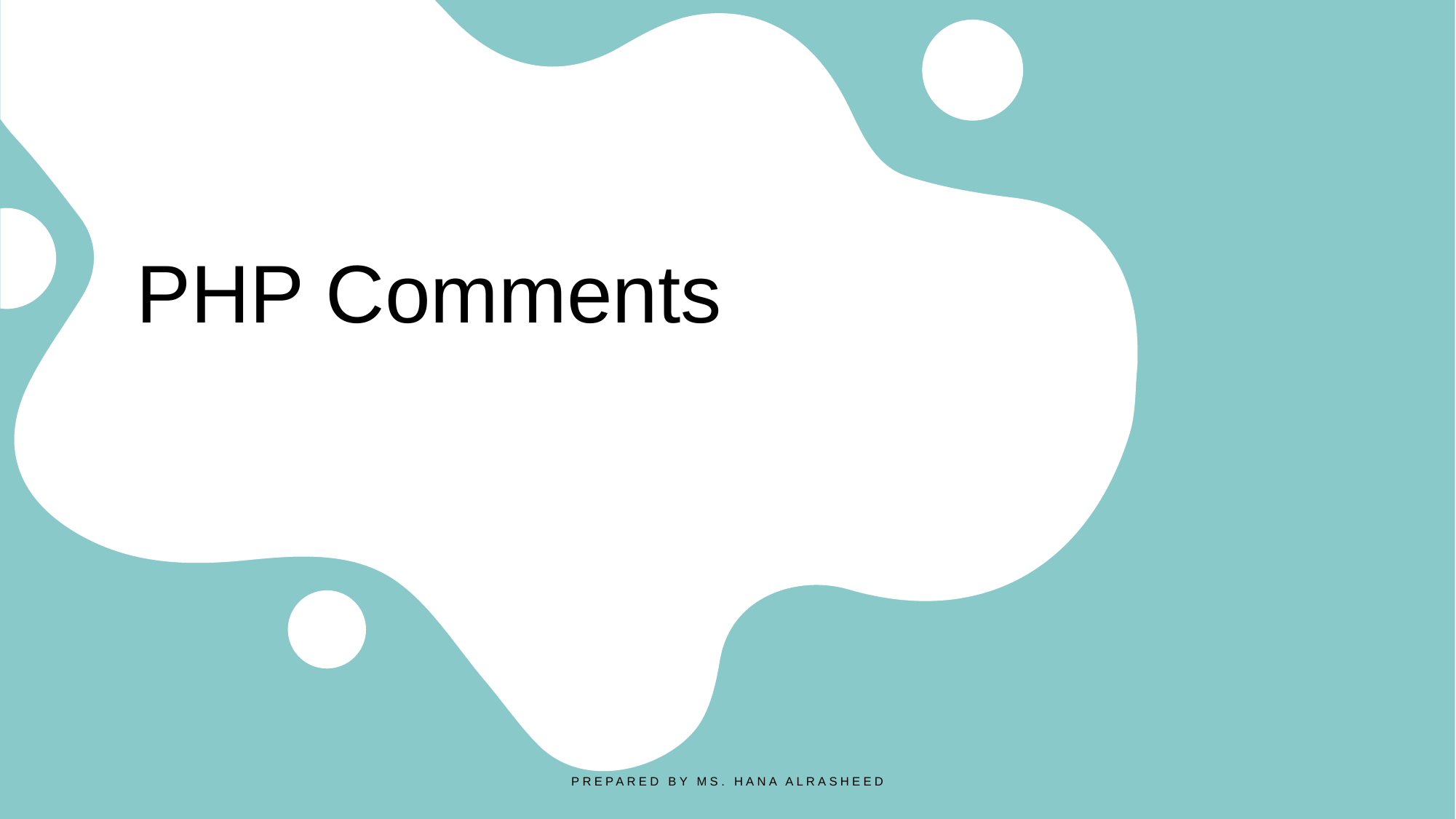

# PHP Comments
Prepared By Ms. Hana AlRasheed